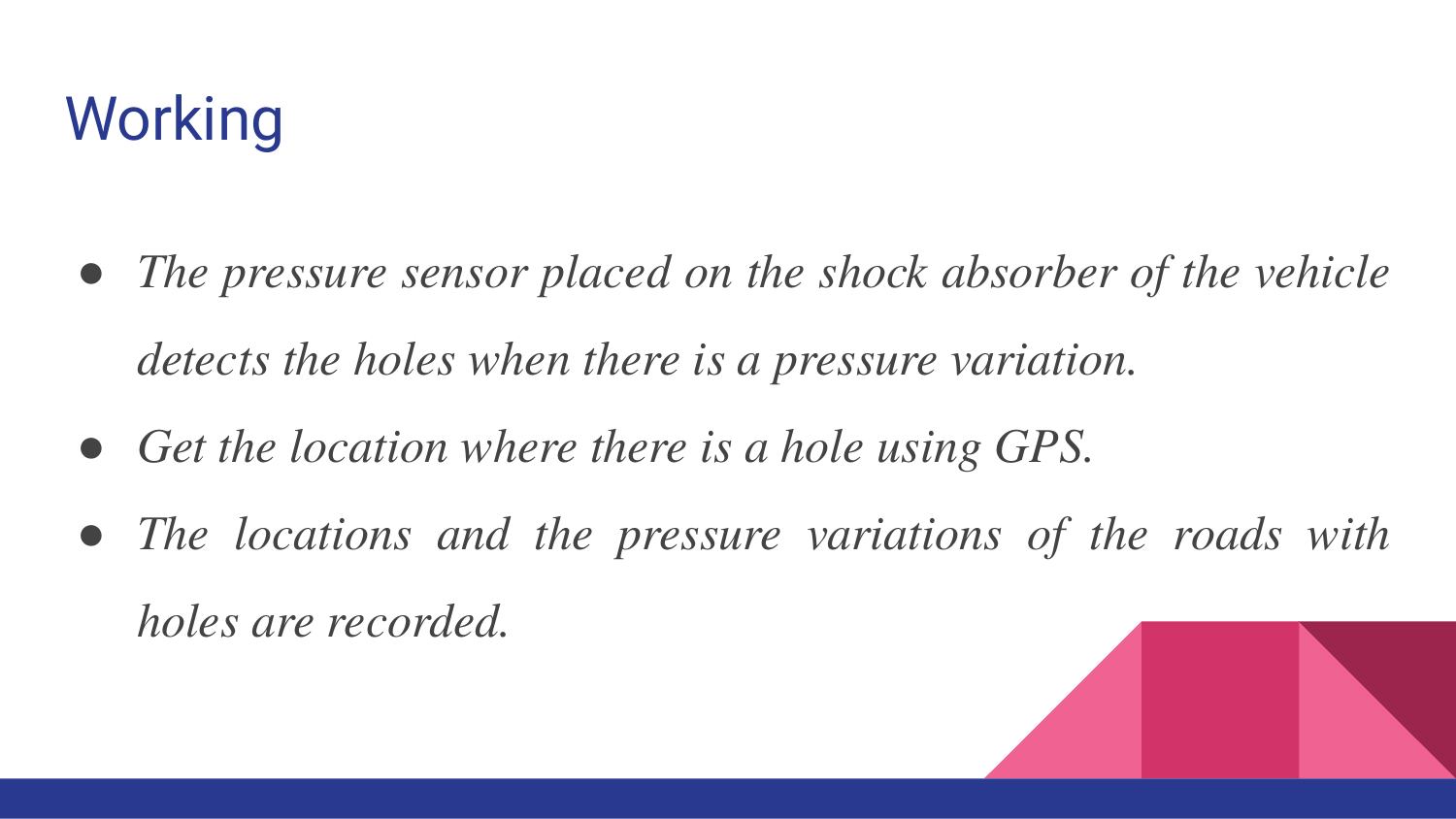

# Working
The pressure sensor placed on the shock absorber of the vehicle detects the holes when there is a pressure variation.
Get the location where there is a hole using GPS.
The locations and the pressure variations of the roads with holes are recorded.